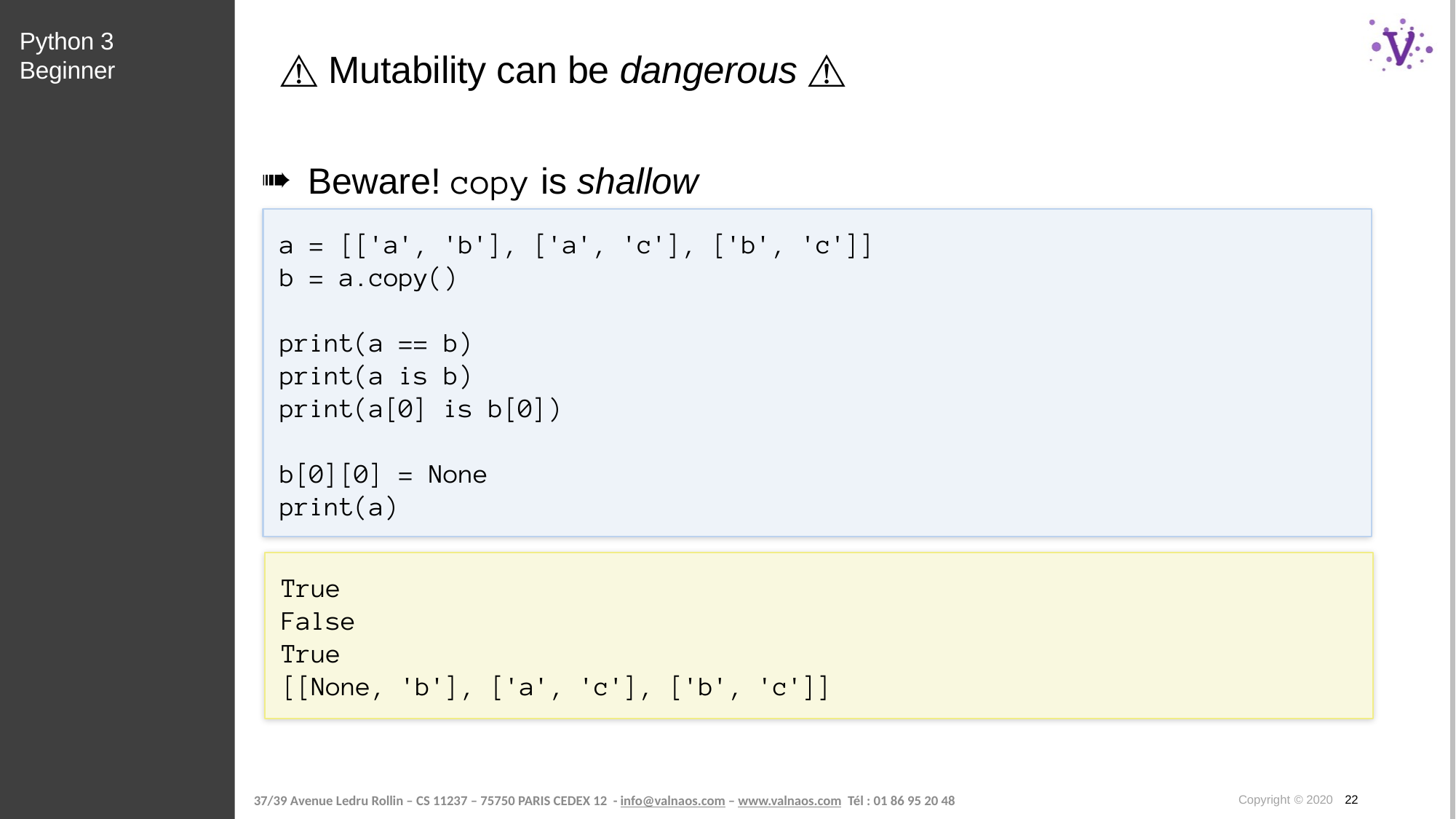

Python 3 Beginner
# ⚠️ Mutability can be dangerous ⚠️
Beware! copy is shallow
a = [['a', 'b'], ['a', 'c'], ['b', 'c']]
b = a.copy()

print(a == b)
print(a is b)
print(a[0] is b[0])

b[0][0] = None
print(a)
True
False
True
[[None, 'b'], ['a', 'c'], ['b', 'c']]
Copyright © 2020   22